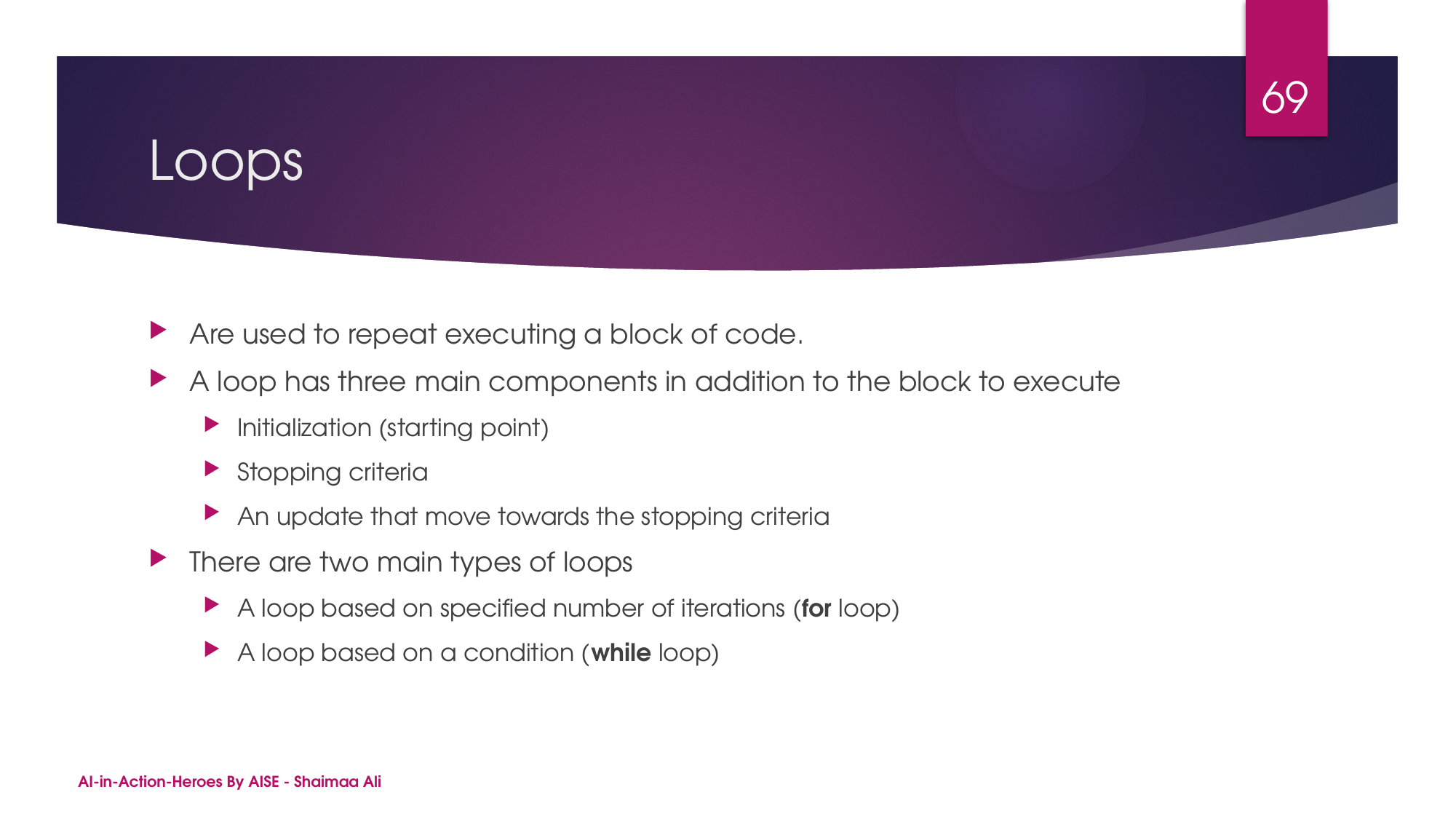

69
# Loops
Are used to repeat executing a block of code.
A loop has three main components in addition to the block to execute
Initialization (starting point)
Stopping criteria
An update that move towards the stopping criteria
There are two main types of loops
A loop based on specified number of iterations (for loop)
A loop based on a condition (while loop)

AI-in-Action-Heroes By AISE - Shaimaa Ali